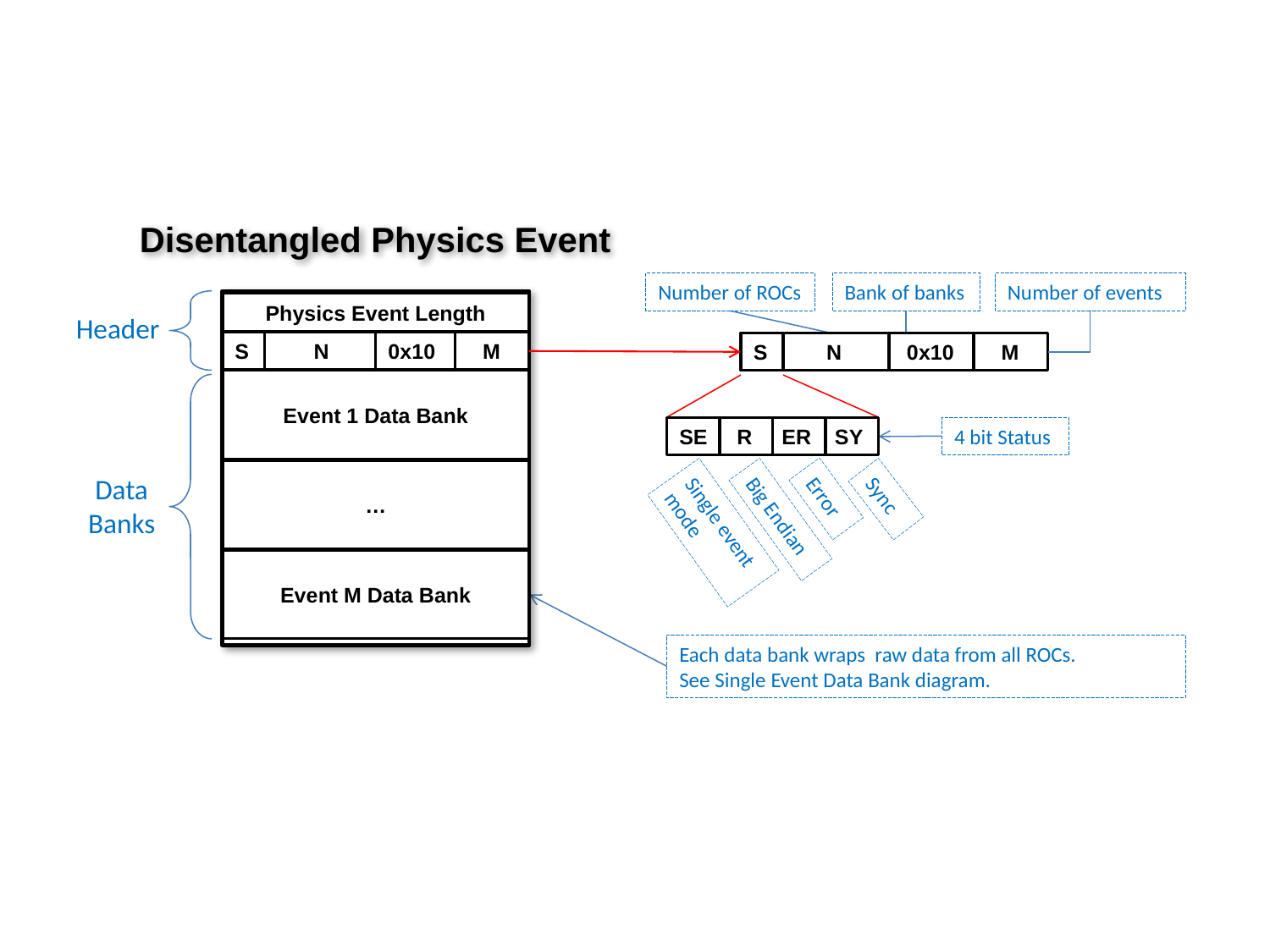

Disentangled Physics Event
Number of ROCs
Bank of banks
Number of events

Physics Event Length
Header
S           N          0x10        M
S          N           0x10        M

Event 1 Data Bank

4 bit Status
SE     R     ER    SY
Error
Sync
Big Endian
Single event mode

…

Data Banks

Event M Data Bank

Each data bank wraps  raw data from all ROCs.
See Single Event Data Bank diagram.